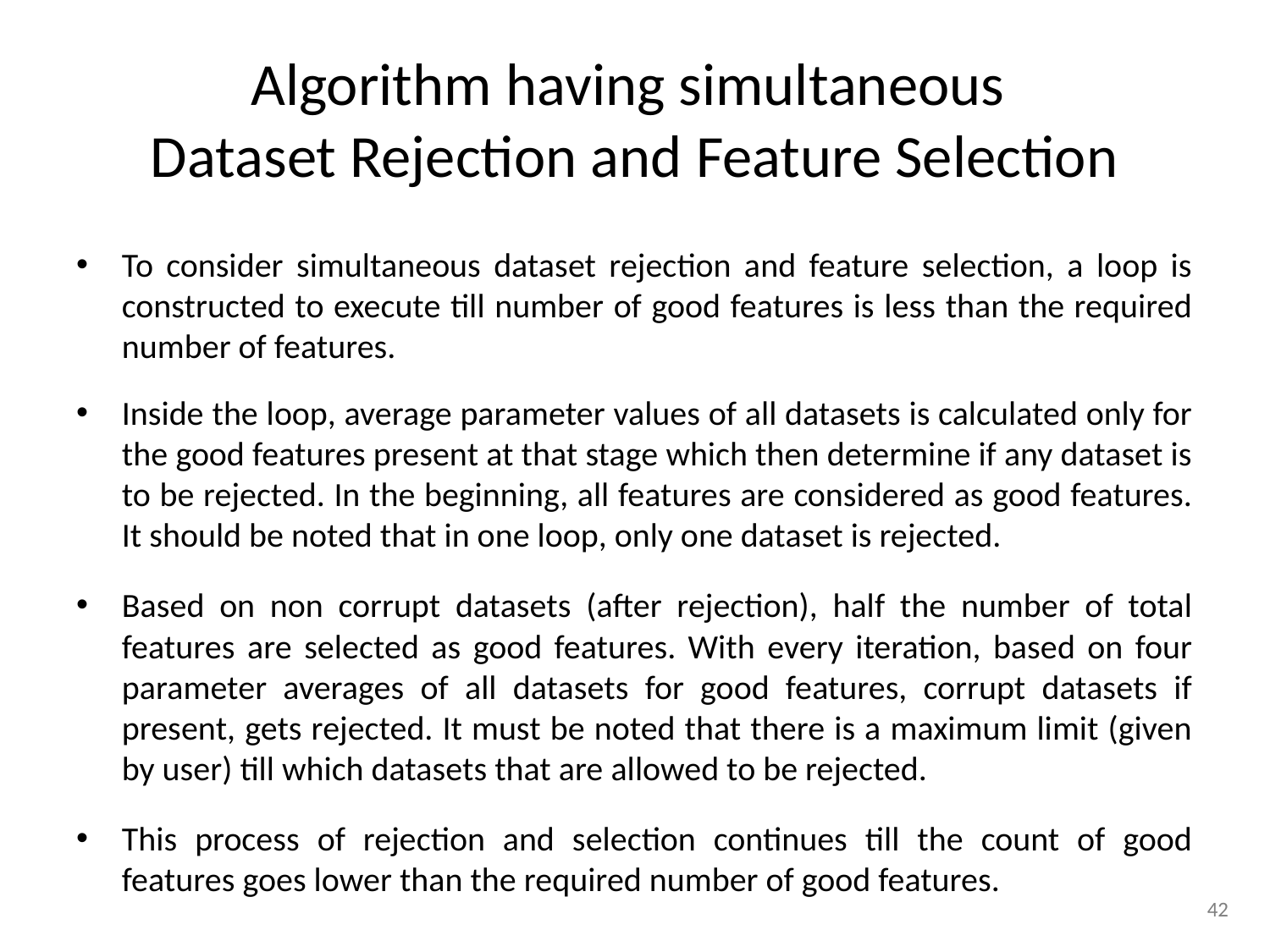

# Algorithm having simultaneous Dataset Rejection and Feature Selection

To consider simultaneous dataset rejection and feature selection, a loop is constructed to execute till number of good features is less than the required number of features.

Inside the loop, average parameter values of all datasets is calculated only for the good features present at that stage which then determine if any dataset is to be rejected. In the beginning, all features are considered as good features. It should be noted that in one loop, only one dataset is rejected.

Based on non corrupt datasets (after rejection), half the number of total features are selected as good features. With every iteration, based on four parameter averages of all datasets for good features, corrupt datasets if present, gets rejected. It must be noted that there is a maximum limit (given by user) till which datasets that are allowed to be rejected.

This process of rejection and selection continues till the count of good features goes lower than the required number of good features.

42